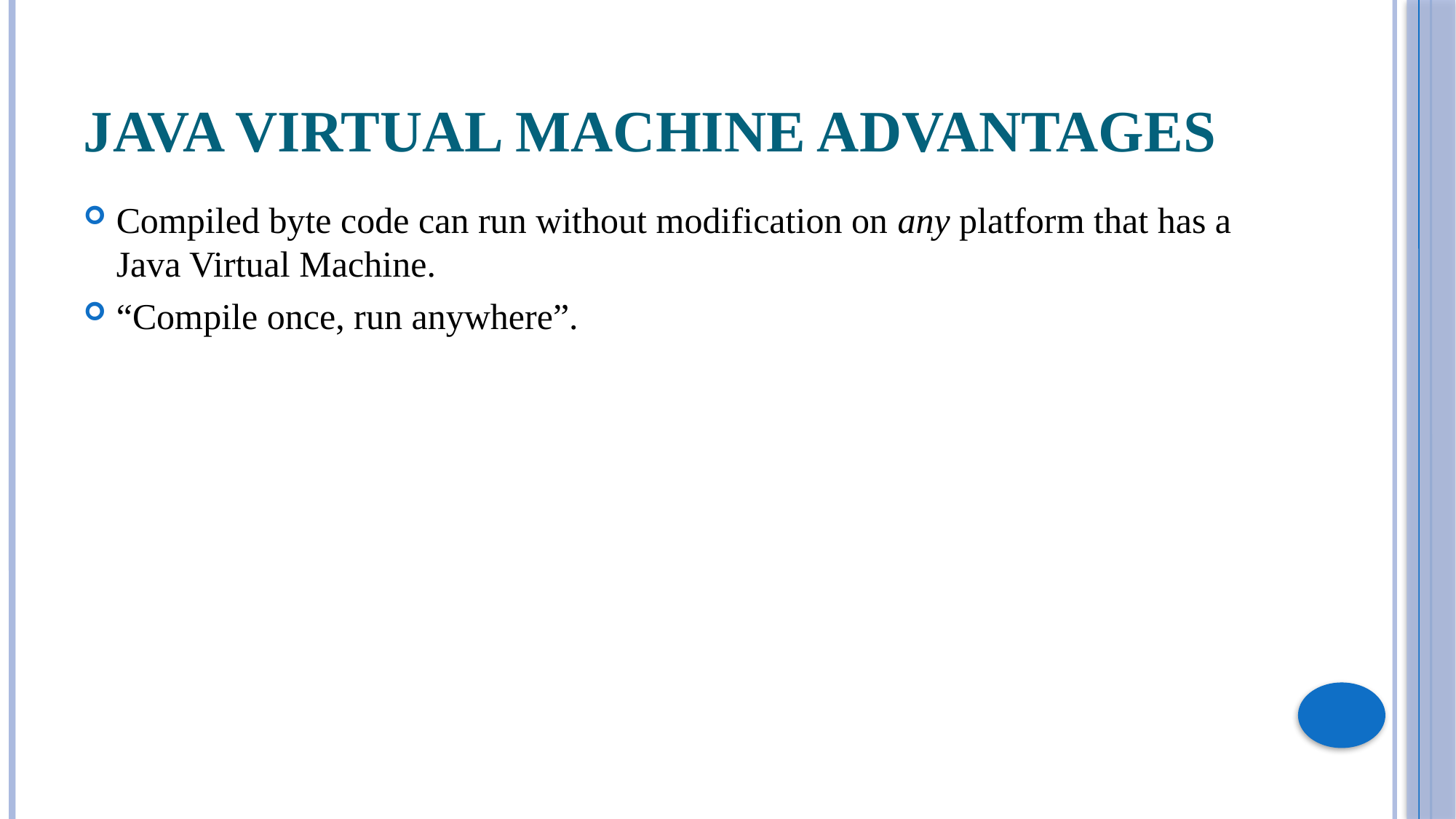

# Java Virtual Machine Advantages
Compiled byte code can run without modification on any platform that has a Java Virtual Machine.
“Compile once, run anywhere”.